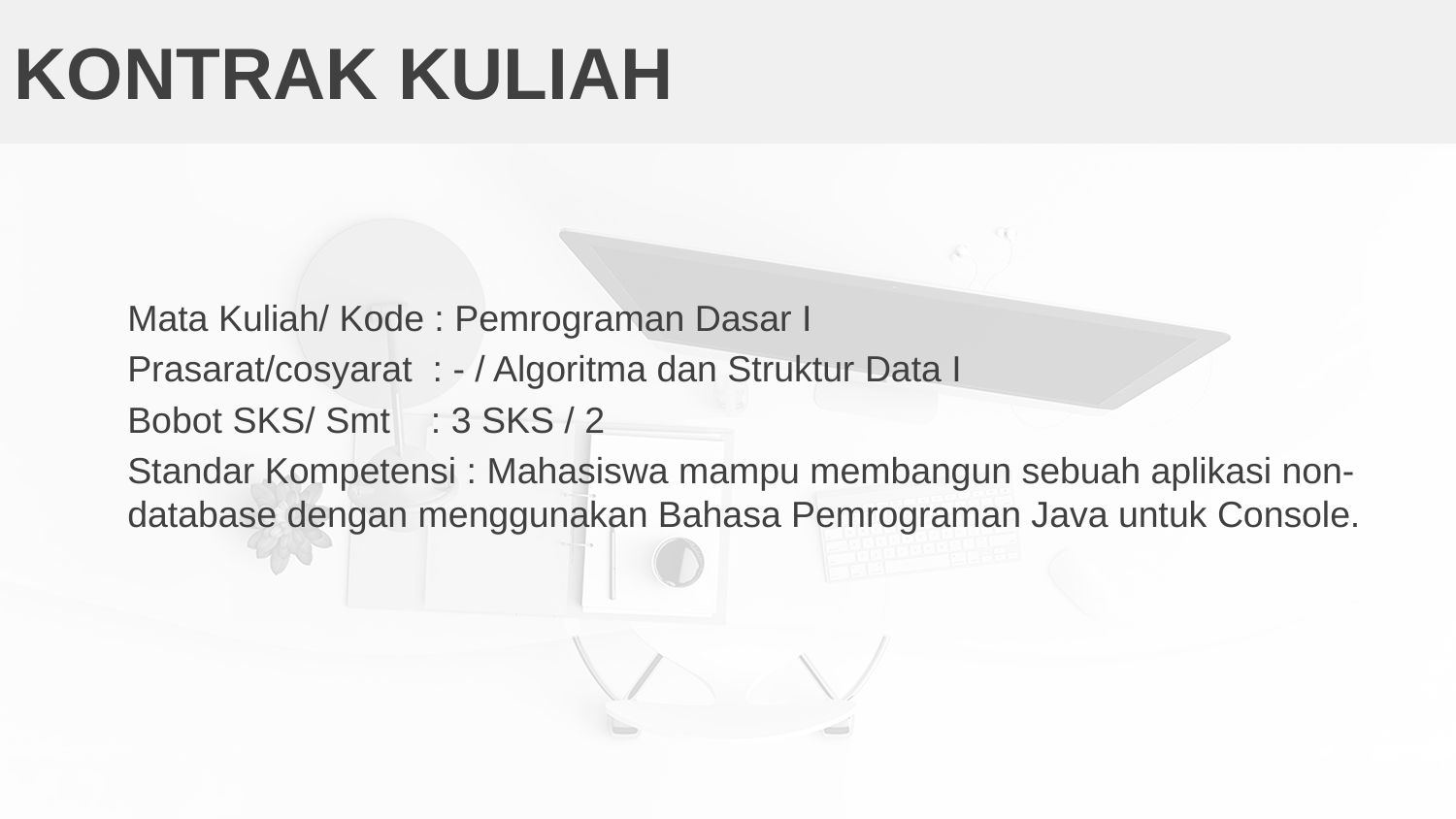

# KONTRAK KULIAH
Mata Kuliah/ Kode : Pemrograman Dasar I
Prasarat/cosyarat  : - / Algoritma dan Struktur Data I
Bobot SKS/ Smt    : 3 SKS / 2
Standar Kompetensi : Mahasiswa mampu membangun sebuah aplikasi non-database dengan menggunakan Bahasa Pemrograman Java untuk Console.